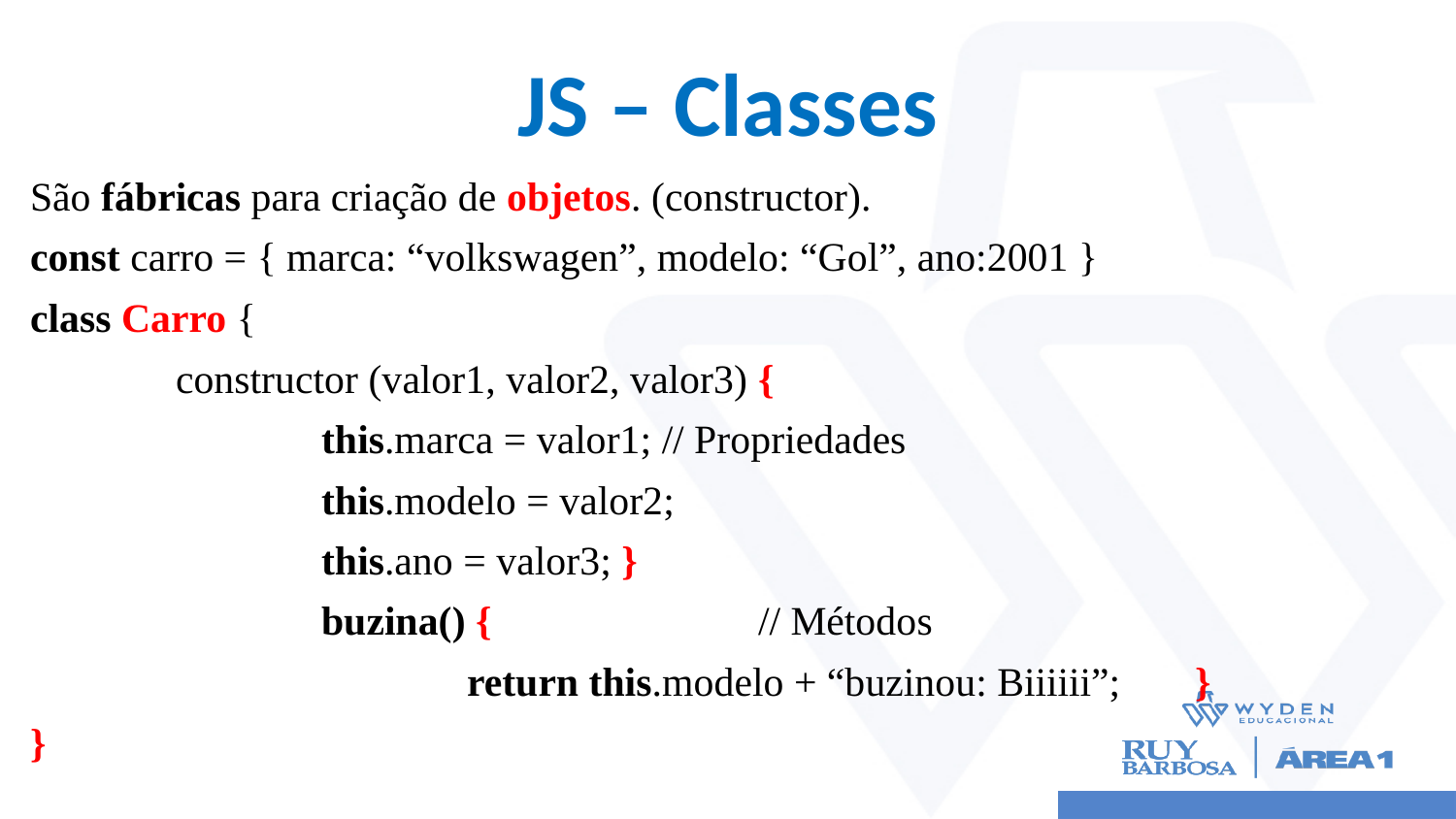

# JS – Classes
São fábricas para criação de objetos. (constructor).
const carro = { marca: “volkswagen”, modelo: “Gol”, ano:2001 }
class Carro {
	constructor (valor1, valor2, valor3) {
		this.marca = valor1; // Propriedades
		this.modelo = valor2;
		this.ano = valor3; }
	 	buzina() {		// Métodos
			return this.modelo + “buzinou: Biiiiii”;	}
}